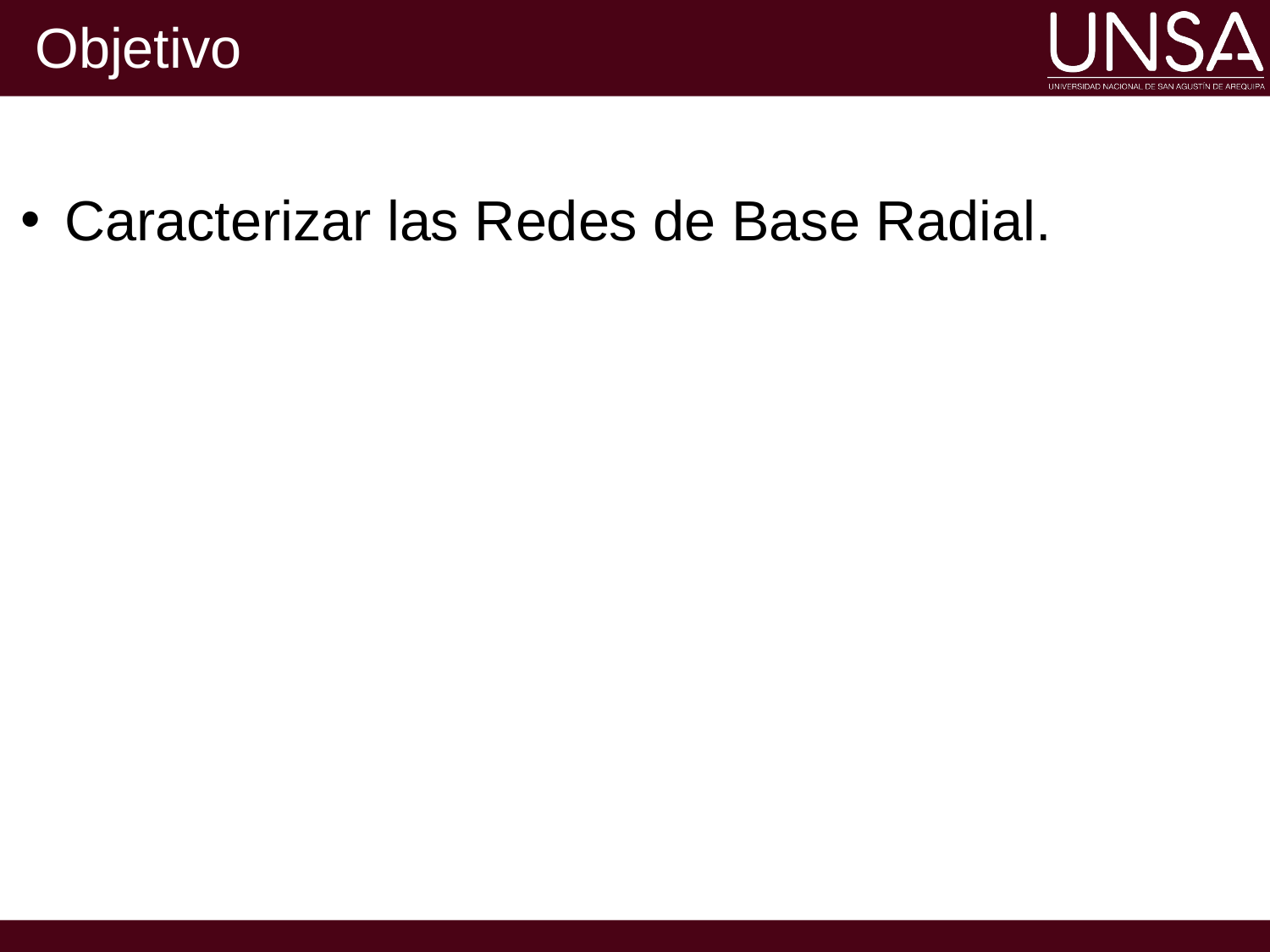

# Objetivo

Caracterizar las Redes de Base Radial.